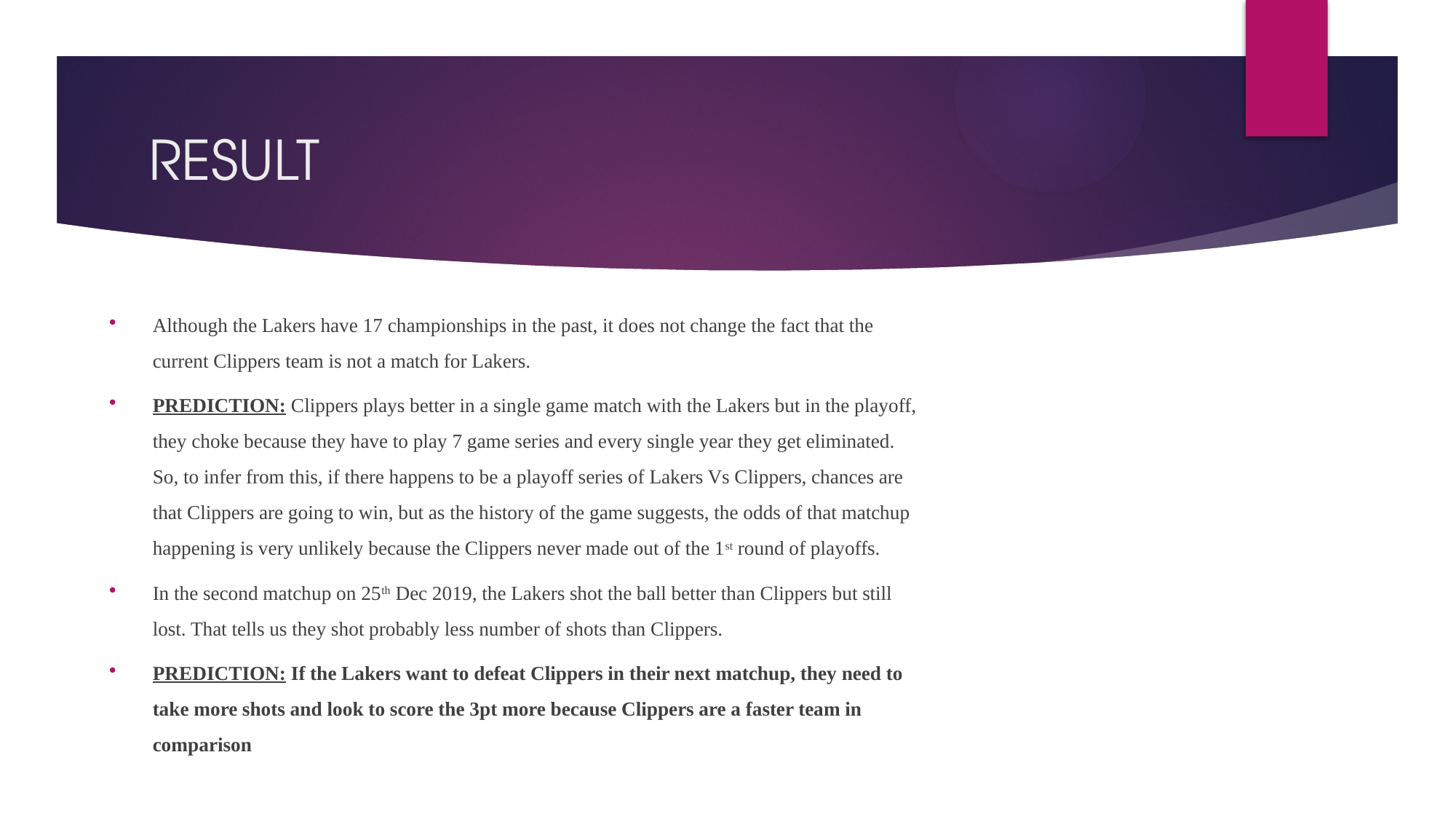

# RESULT
Although the Lakers have 17 championships in the past, it does not change the fact that the current Clippers team is not a match for Lakers.
PREDICTION: Clippers plays better in a single game match with the Lakers but in the playoff, they choke because they have to play 7 game series and every single year they get eliminated. So, to infer from this, if there happens to be a playoff series of Lakers Vs Clippers, chances are that Clippers are going to win, but as the history of the game suggests, the odds of that matchup happening is very unlikely because the Clippers never made out of the 1st round of playoffs.
In the second matchup on 25th Dec 2019, the Lakers shot the ball better than Clippers but still lost. That tells us they shot probably less number of shots than Clippers.
PREDICTION: If the Lakers want to defeat Clippers in their next matchup, they need to take more shots and look to score the 3pt more because Clippers are a faster team in comparison